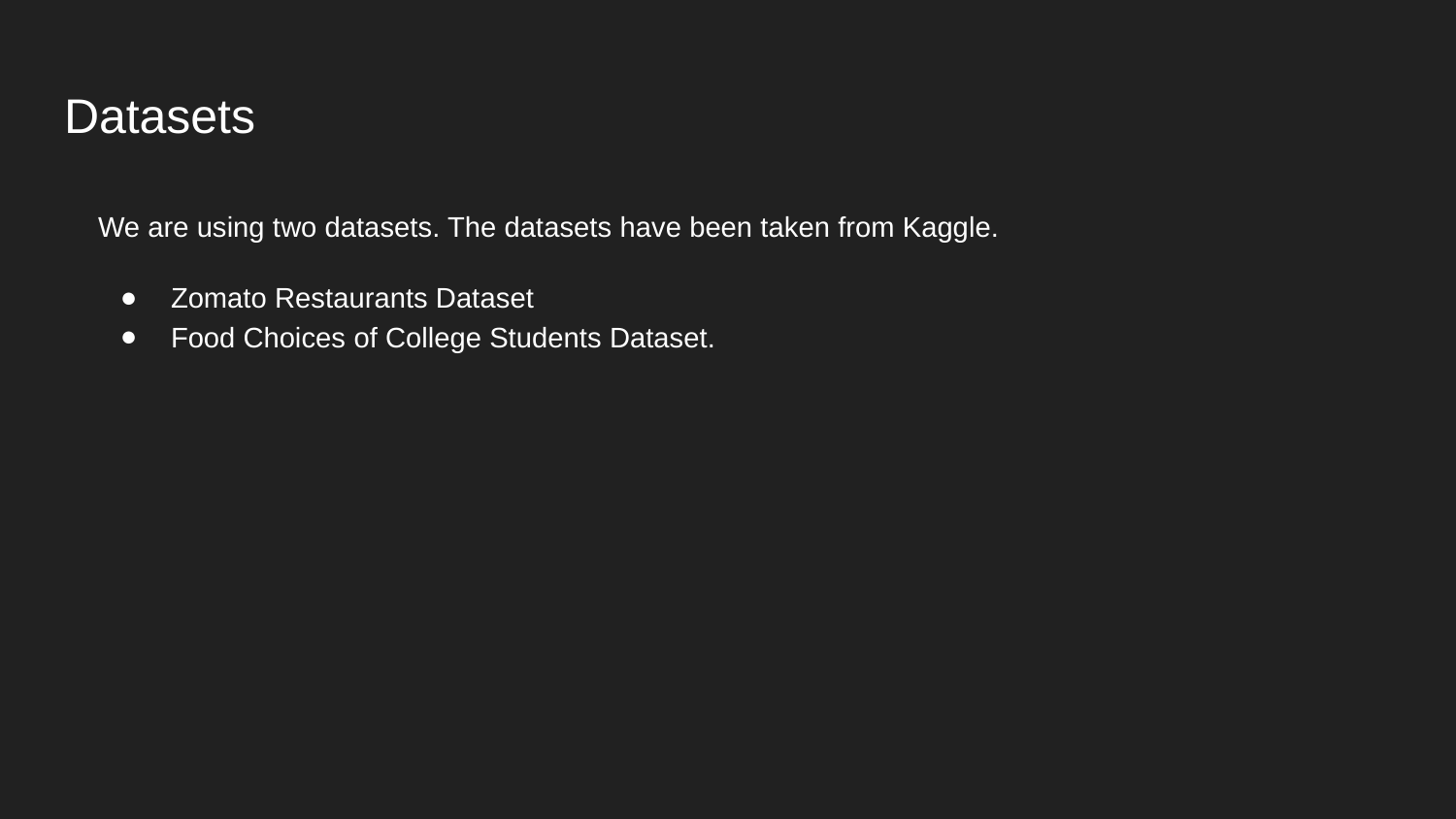

# Datasets
We are using two datasets. The datasets have been taken from Kaggle.
Zomato Restaurants Dataset
Food Choices of College Students Dataset.